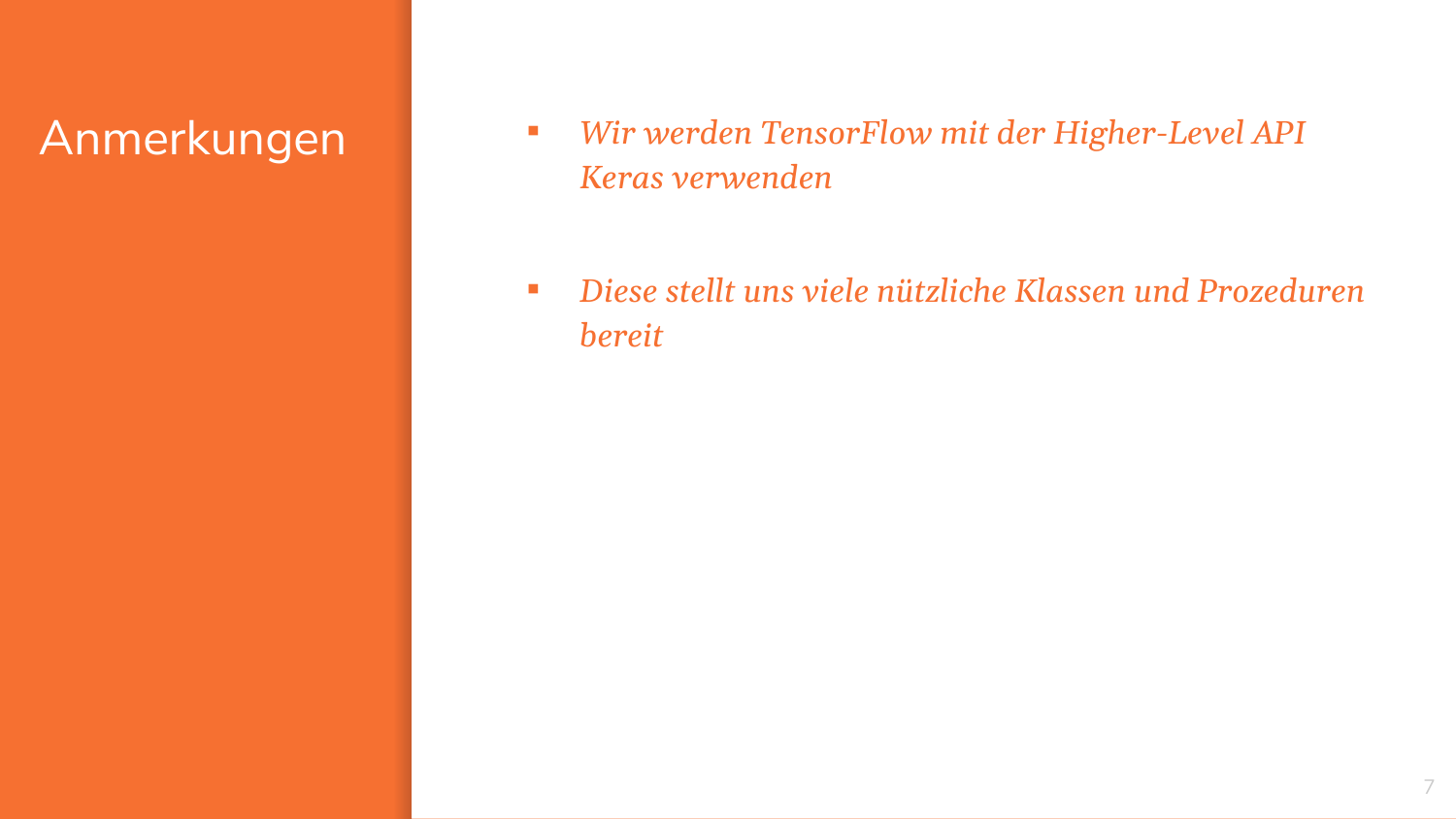

# Anmerkungen
Wir werden TensorFlow mit der Higher-Level API Keras verwenden

Diese stellt uns viele nützliche Klassen und Prozeduren bereit

7